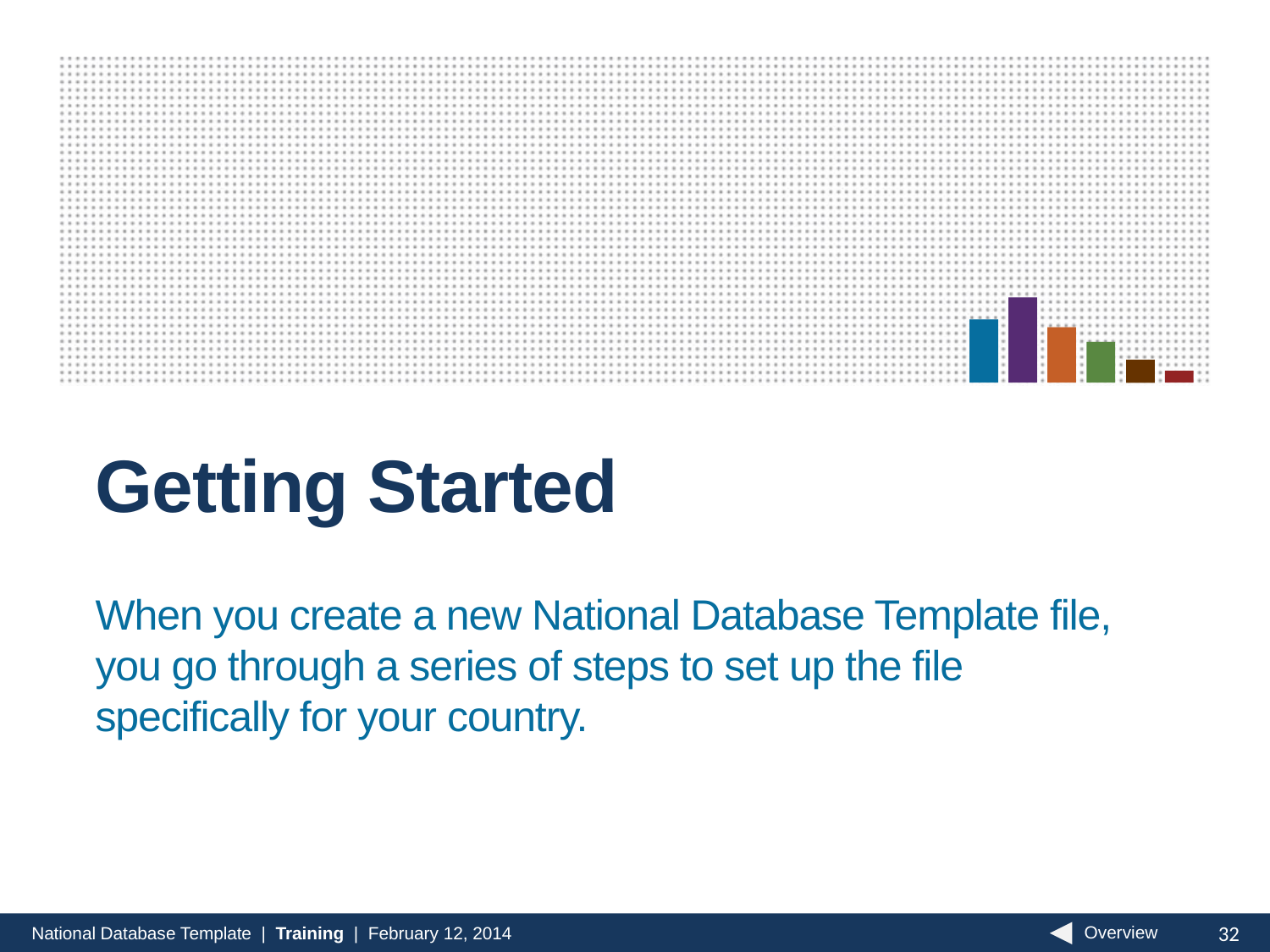

# Getting Started
When you create a new National Database Template file, you go through a series of steps to set up the file specifically for your country.